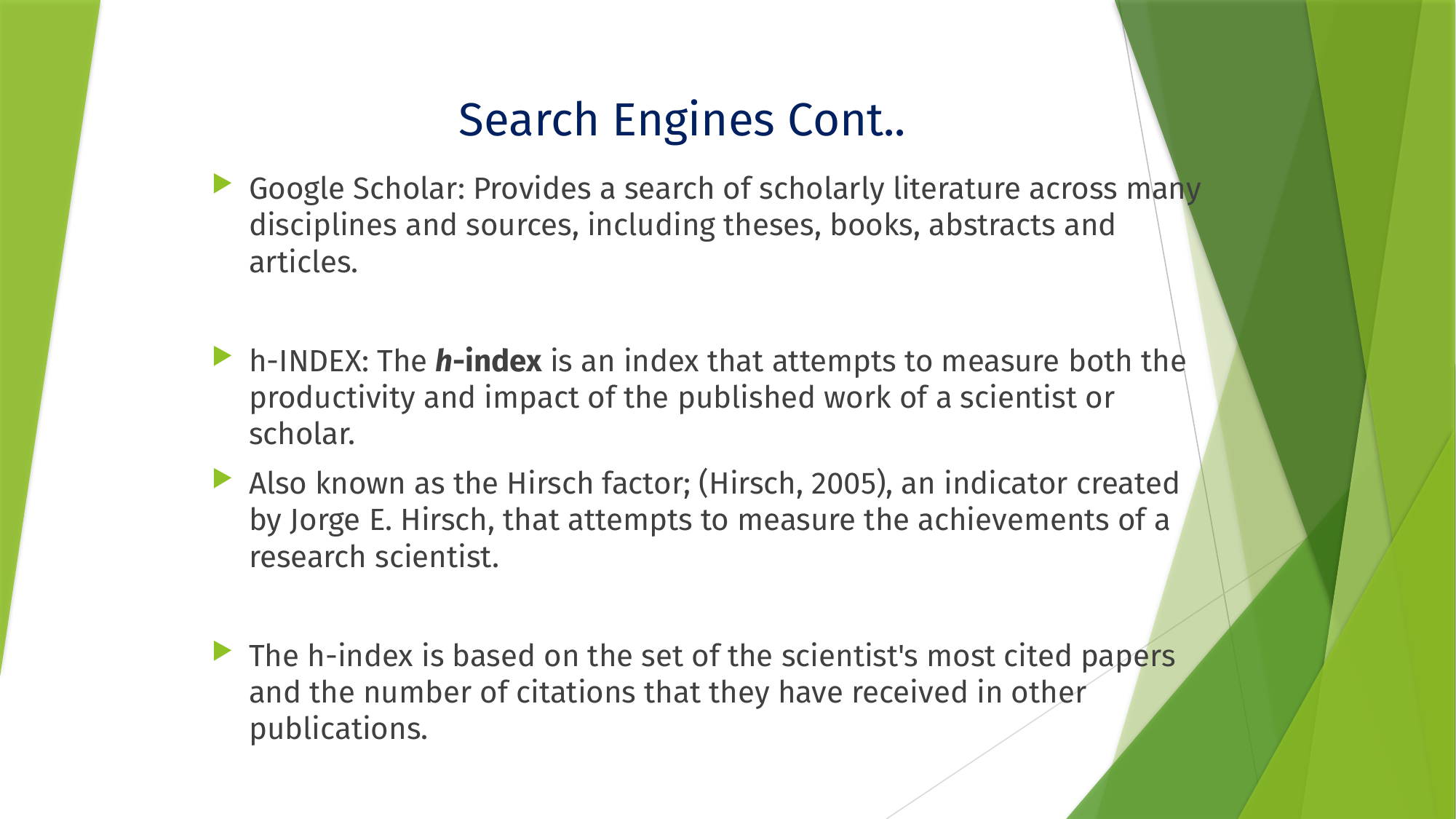

Search Engines Cont..
Google Scholar: Provides a search of scholarly literature across many disciplines and sources, including theses, books, abstracts and articles.

h-INDEX: The h-index is an index that attempts to measure both the productivity and impact of the published work of a scientist or scholar.
Also known as the Hirsch factor; (Hirsch, 2005), an indicator created by Jorge E. Hirsch, that attempts to measure the achievements of a research scientist.

The h-index is based on the set of the scientist's most cited papers and the number of citations that they have received in other publications.